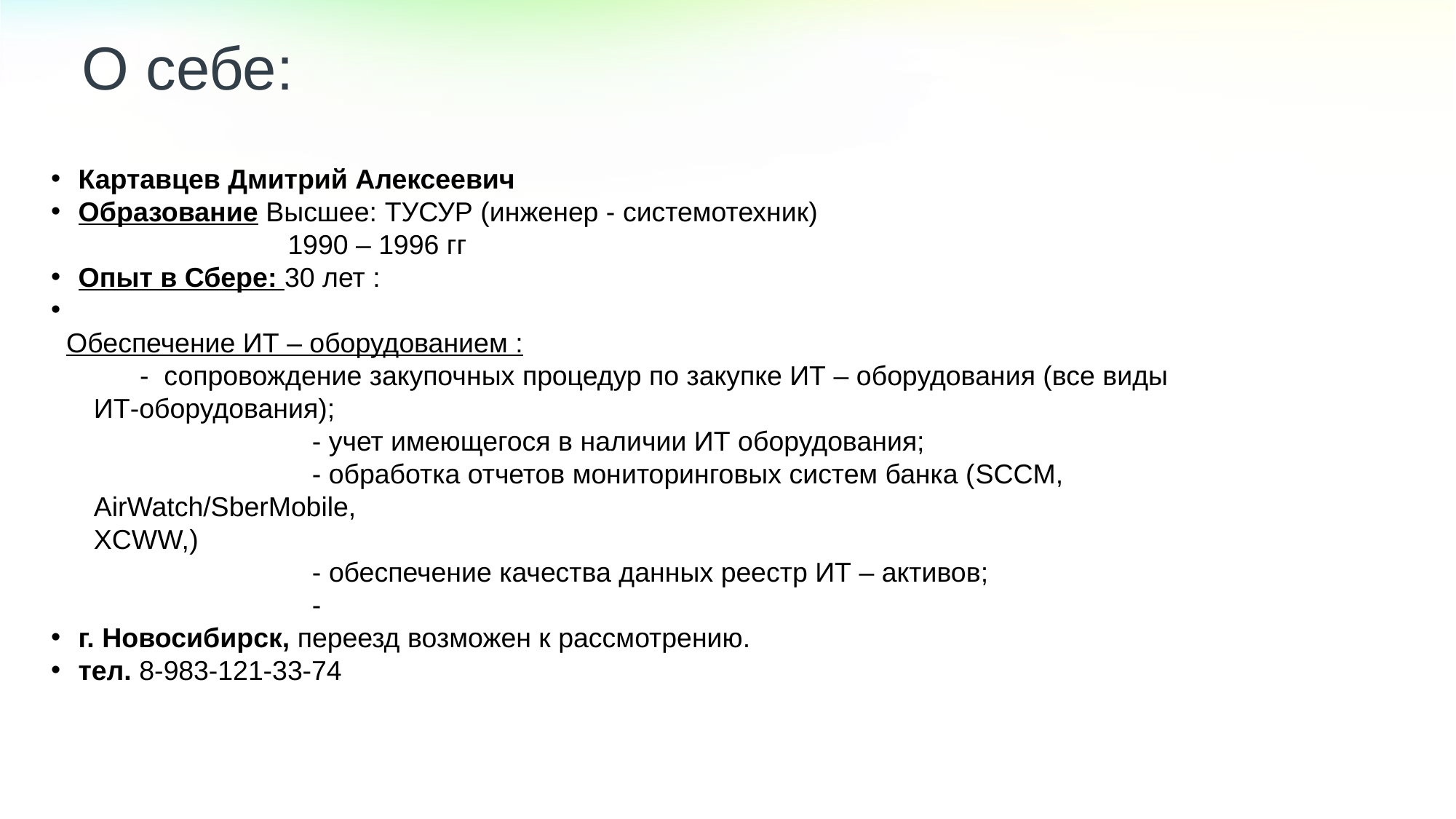

О себе:
Картавцев Дмитрий Алексеевич
Образование Высшее: ТУСУР (инженер - системотехник)
                               1990 – 1996 гг
Опыт в Сбере: 30 лет :

  Обеспечение ИТ – оборудованием :
      -  сопровождение закупочных процедур по закупке ИТ – оборудования (все виды ИТ-оборудования);
		- учет имеющегося в наличии ИТ оборудования;
		- обработка отчетов мониторинговых систем банка (SCCM, AirWatch/SberMobile,
XCWW,)
		- обеспечение качества данных реестр ИТ – активов;
		-
г. Новосибирск, переезд возможен к рассмотрению.
тел. 8-983-121-33-74